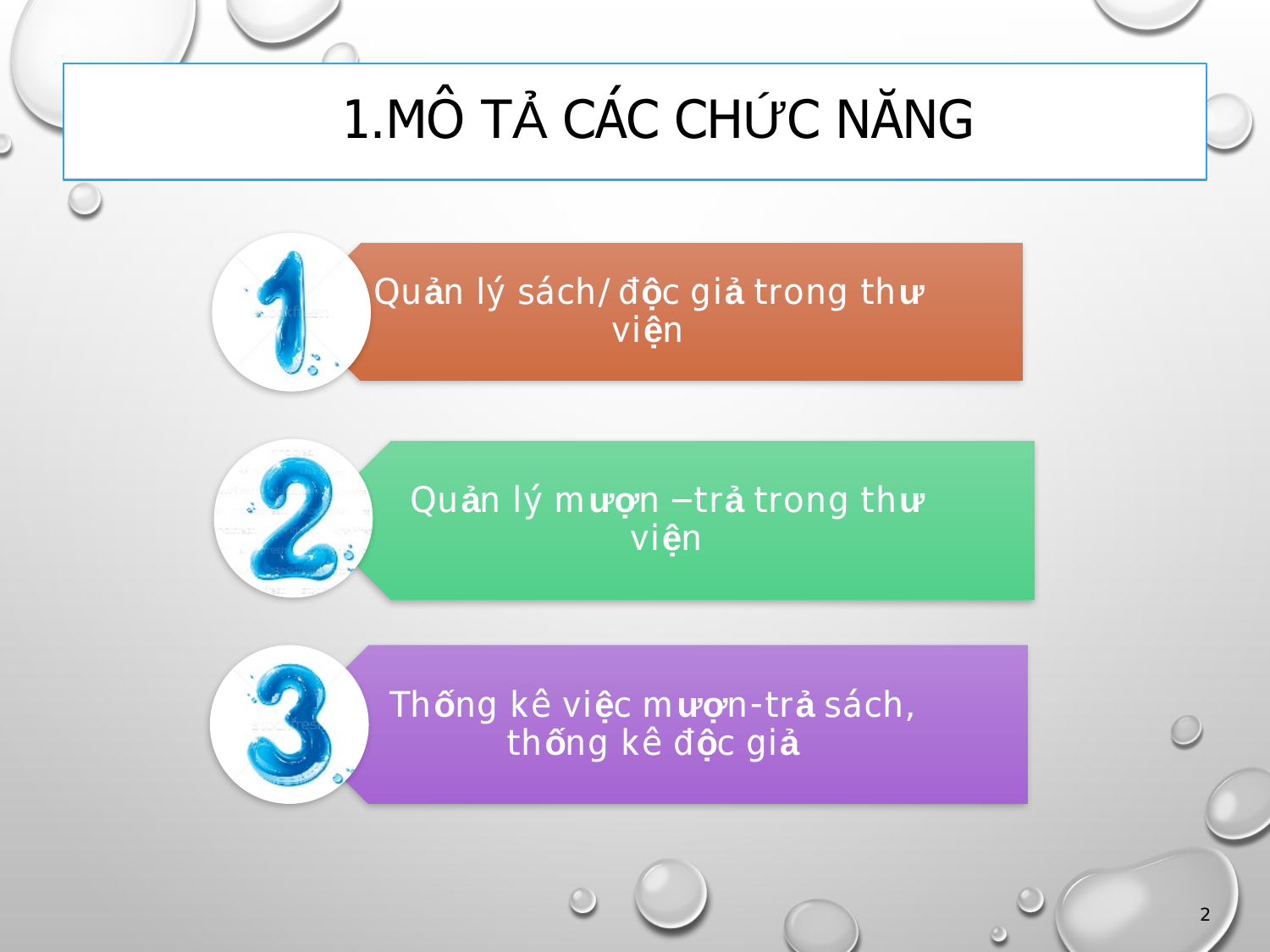

# 1.Mô tả các chức năng
Quản lý sách/độc giả trong thư viện
Quản lý mượn –trả trong thư viện
Thống kê việc mượn-trả sách, thống kê độc giả
2